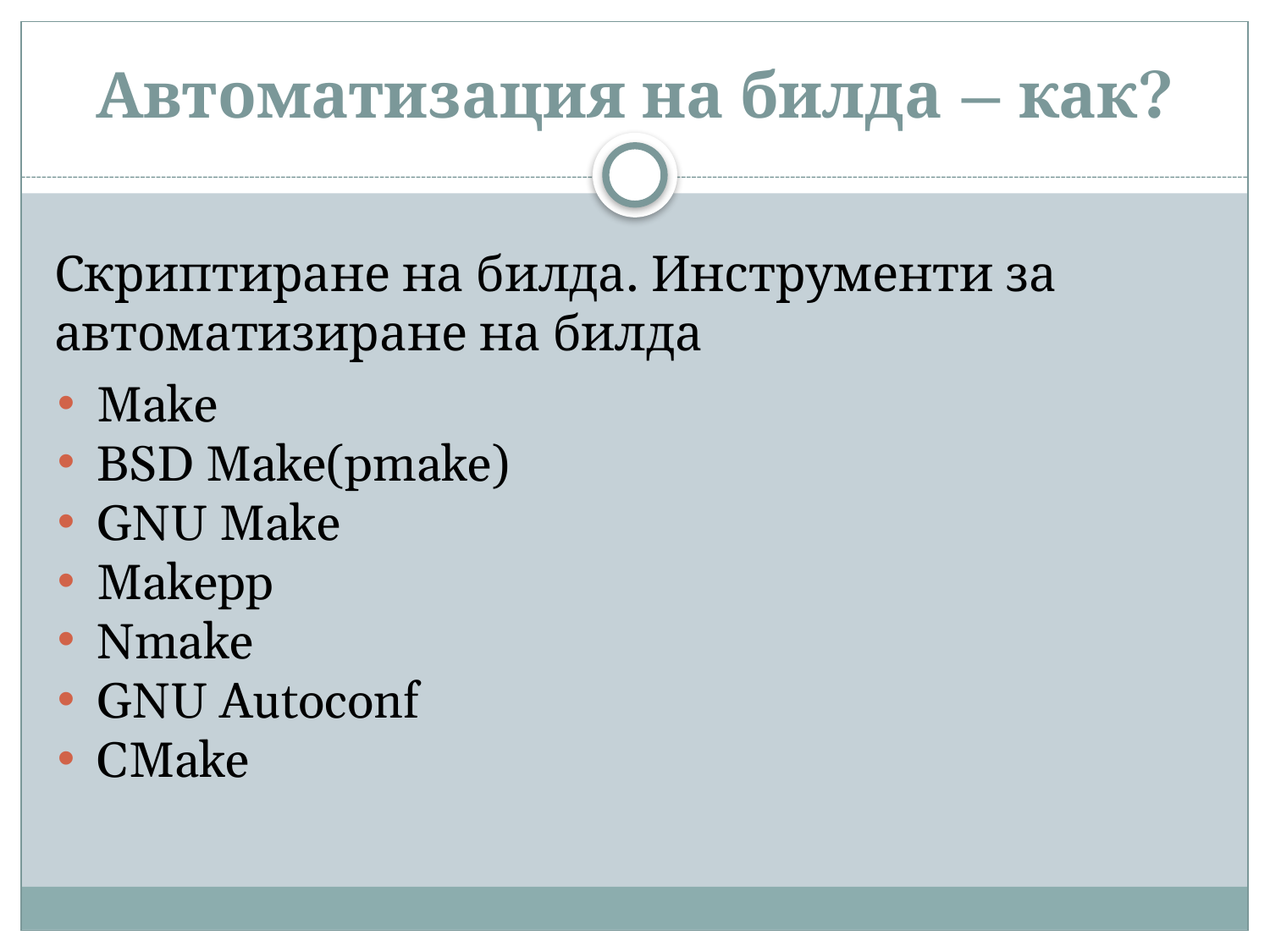

# Автоматизация на билда – как?
Скриптиране на билда. Инструменти за автоматизиране на билда

Make
BSD Make(pmake)
GNU Make
Makepp
Nmake
GNU Autoconf
CMake